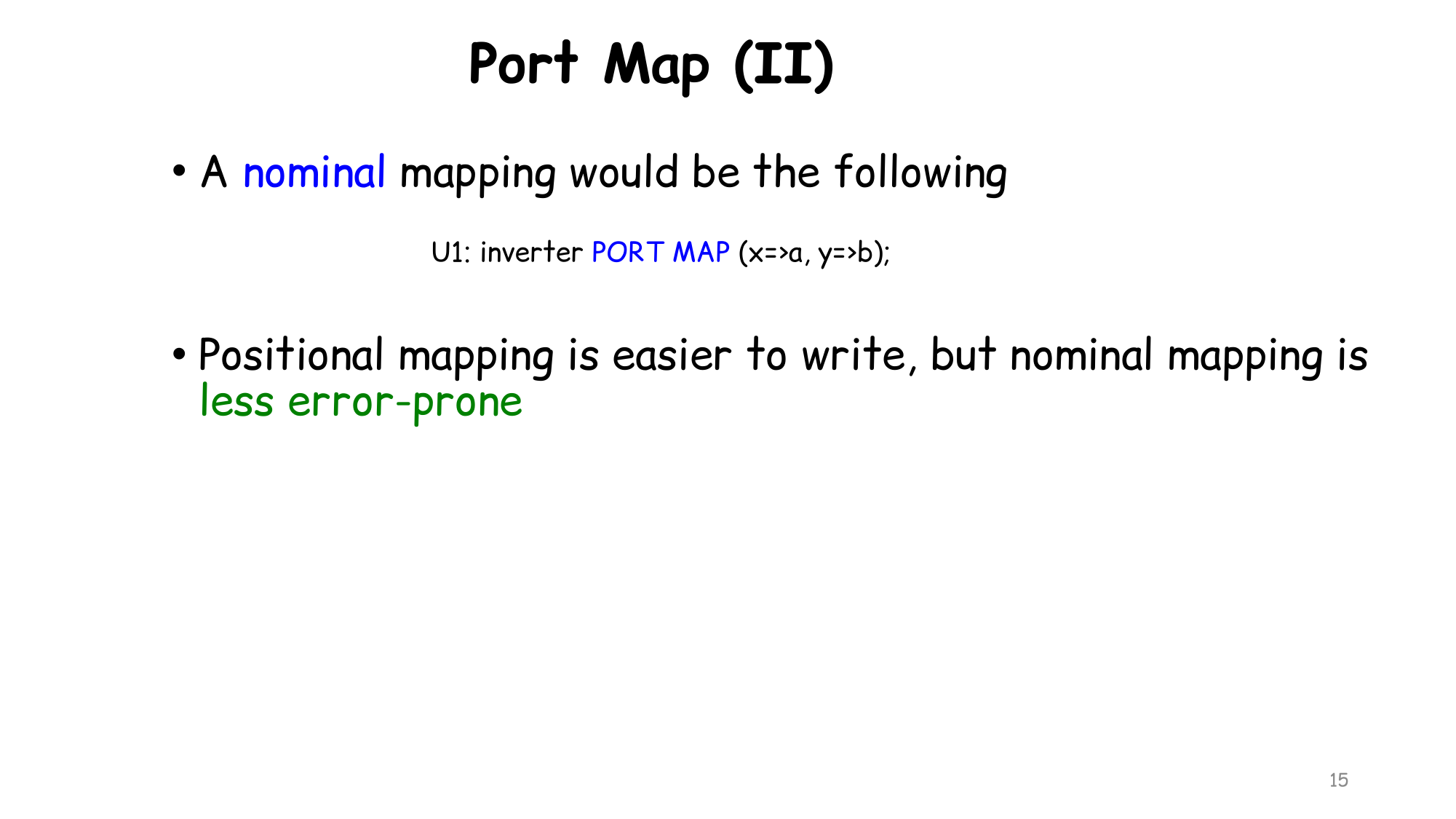

# Port Map (II)
A nominal mapping would be the following

Positional mapping is easier to write, but nominal mapping is less error-prone
U1: inverter PORT MAP (x=>a, y=>b);
15